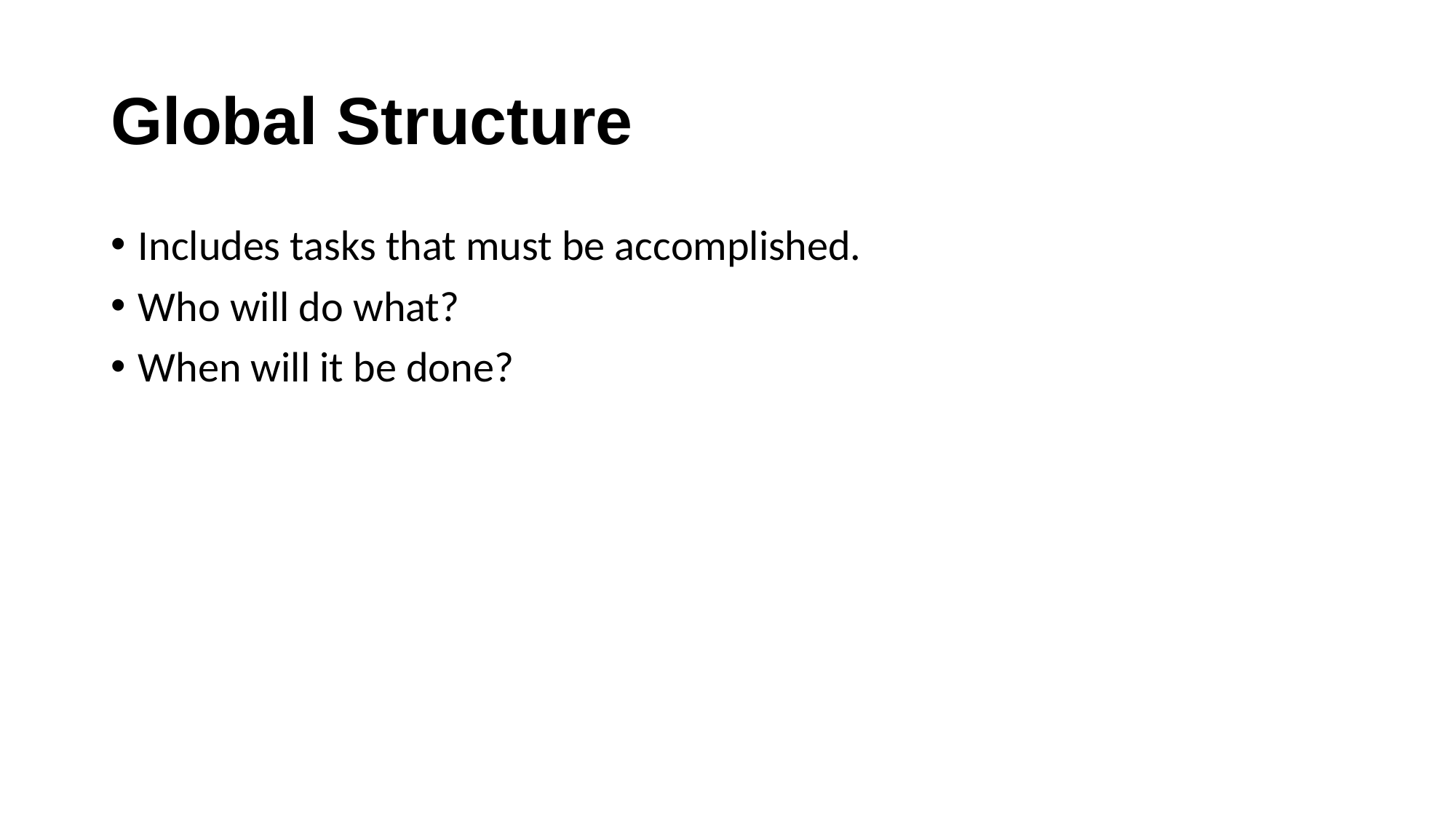

# Global Structure
Includes tasks that must be accomplished.
Who will do what?
When will it be done?